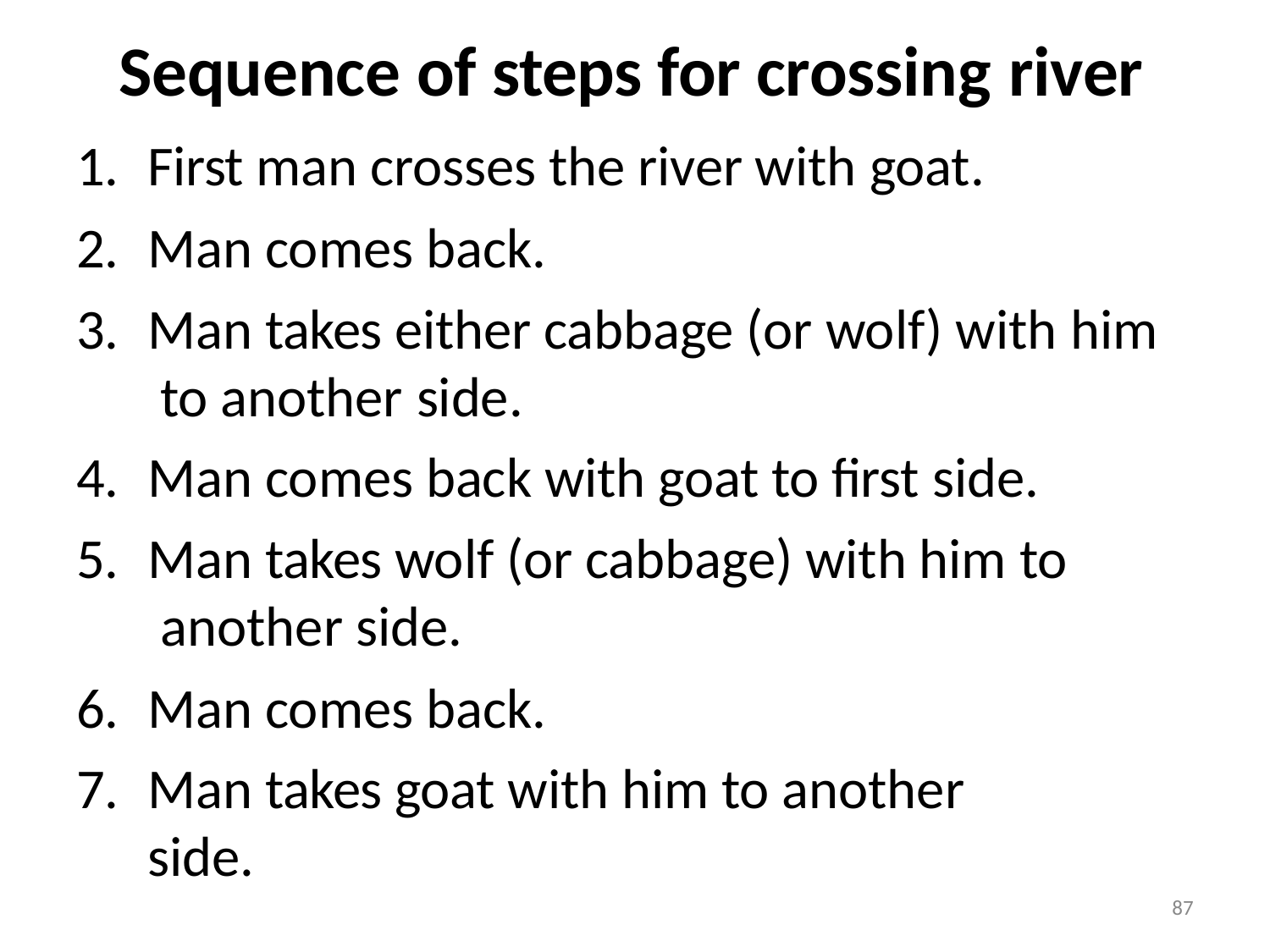

# Sequence of steps for crossing river
First man crosses the river with goat.
Man comes back.
Man takes either cabbage (or wolf) with him  to another side.
Man comes back with goat to first side.
Man takes wolf (or cabbage) with him to  another side.
Man comes back.
Man takes goat with him to another side.
87